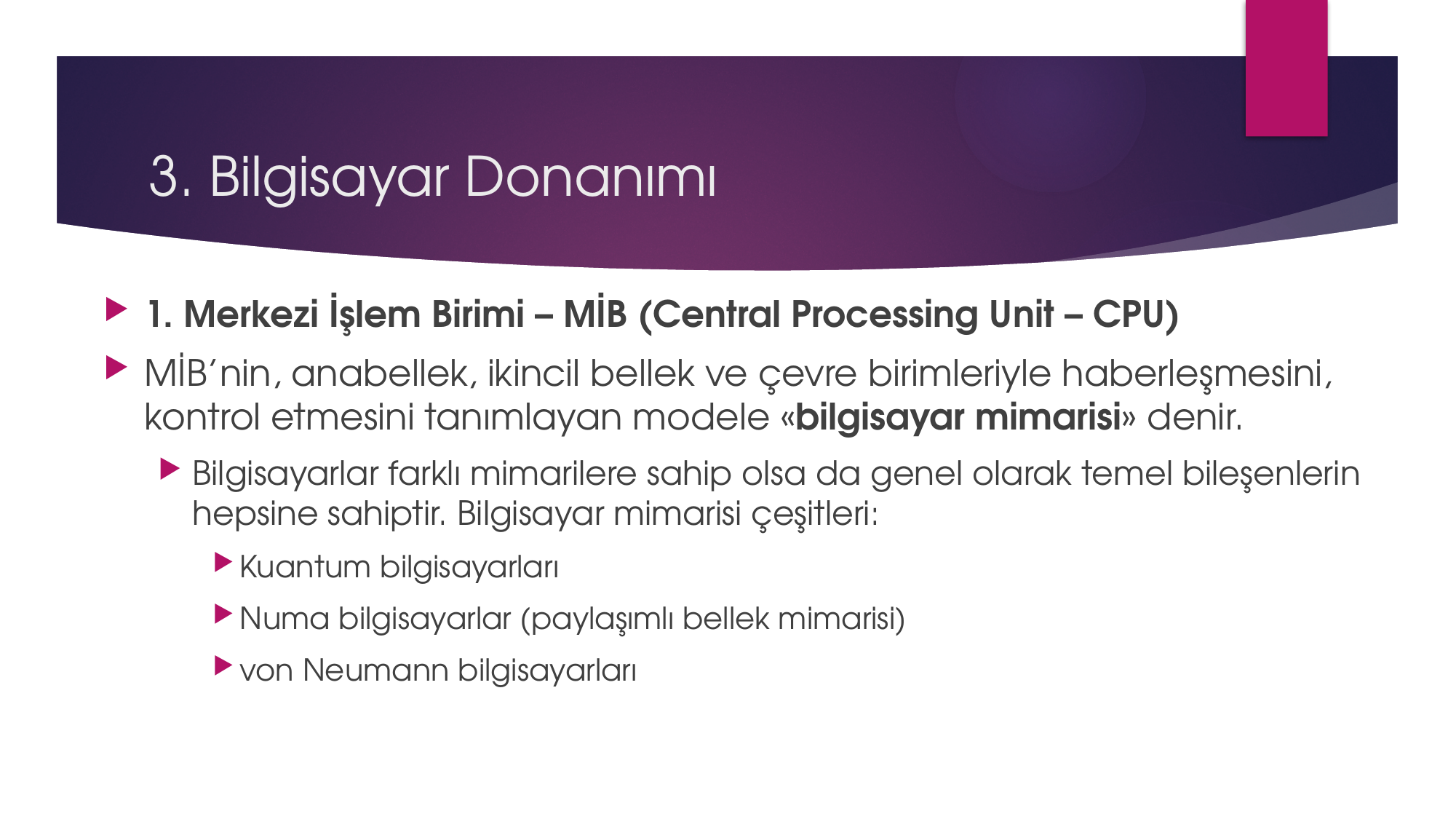

# 3. Bilgisayar Donanımı
1. Merkezi İşlem Birimi – MİB (Central Processing Unit – CPU)
MİB’nin, anabellek, ikincil bellek ve çevre birimleriyle haberleşmesini, kontrol etmesini tanımlayan modele «bilgisayar mimarisi» denir.
Bilgisayarlar farklı mimarilere sahip olsa da genel olarak temel bileşenlerin hepsine sahiptir. Bilgisayar mimarisi çeşitleri:
Kuantum bilgisayarları
Numa bilgisayarlar (paylaşımlı bellek mimarisi)
von Neumann bilgisayarları